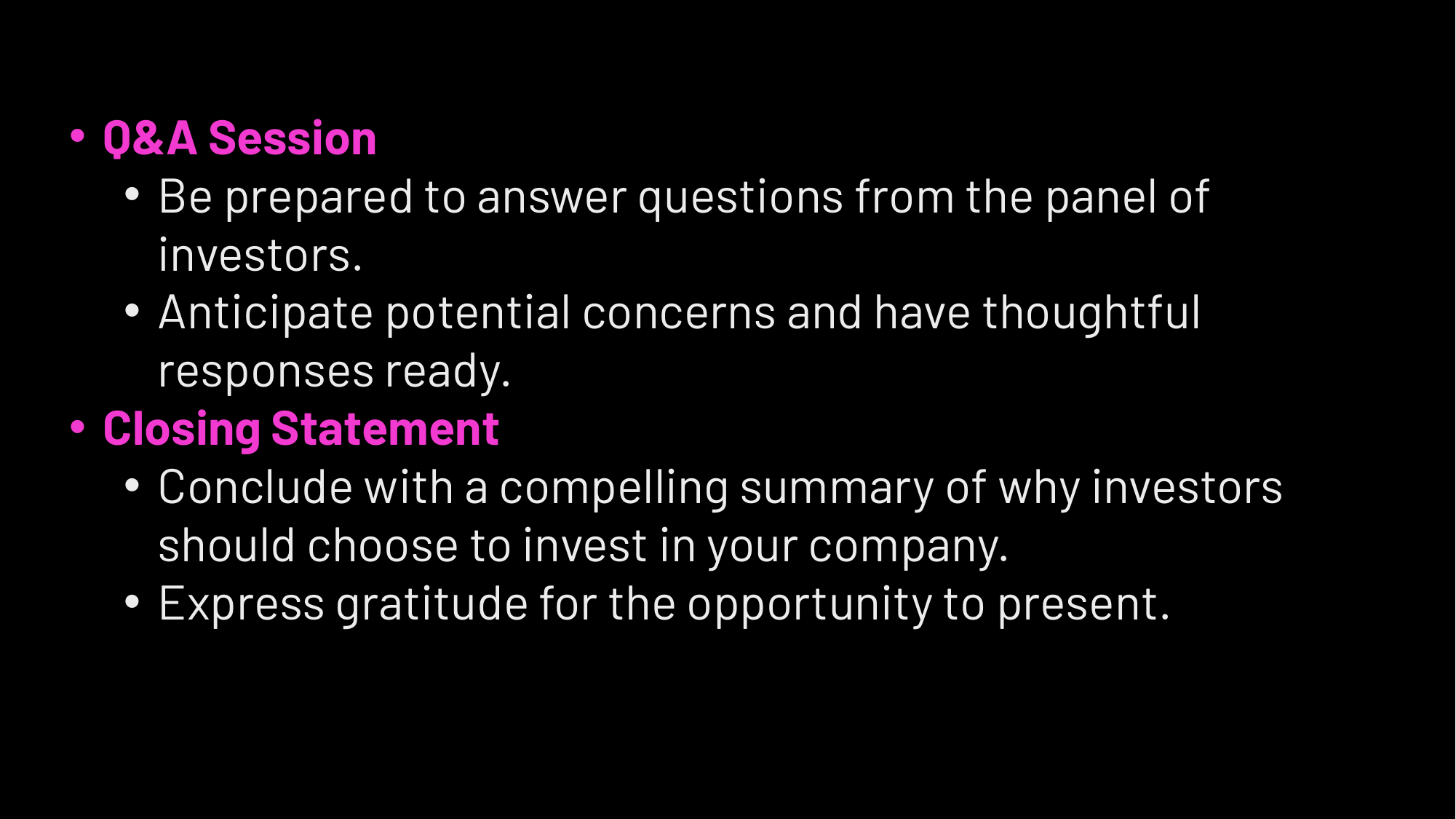

Q&A Session
Be prepared to answer questions from the panel of investors.
Anticipate potential concerns and have thoughtful responses ready.
Closing Statement
Conclude with a compelling summary of why investors should choose to invest in your company.
Express gratitude for the opportunity to present.